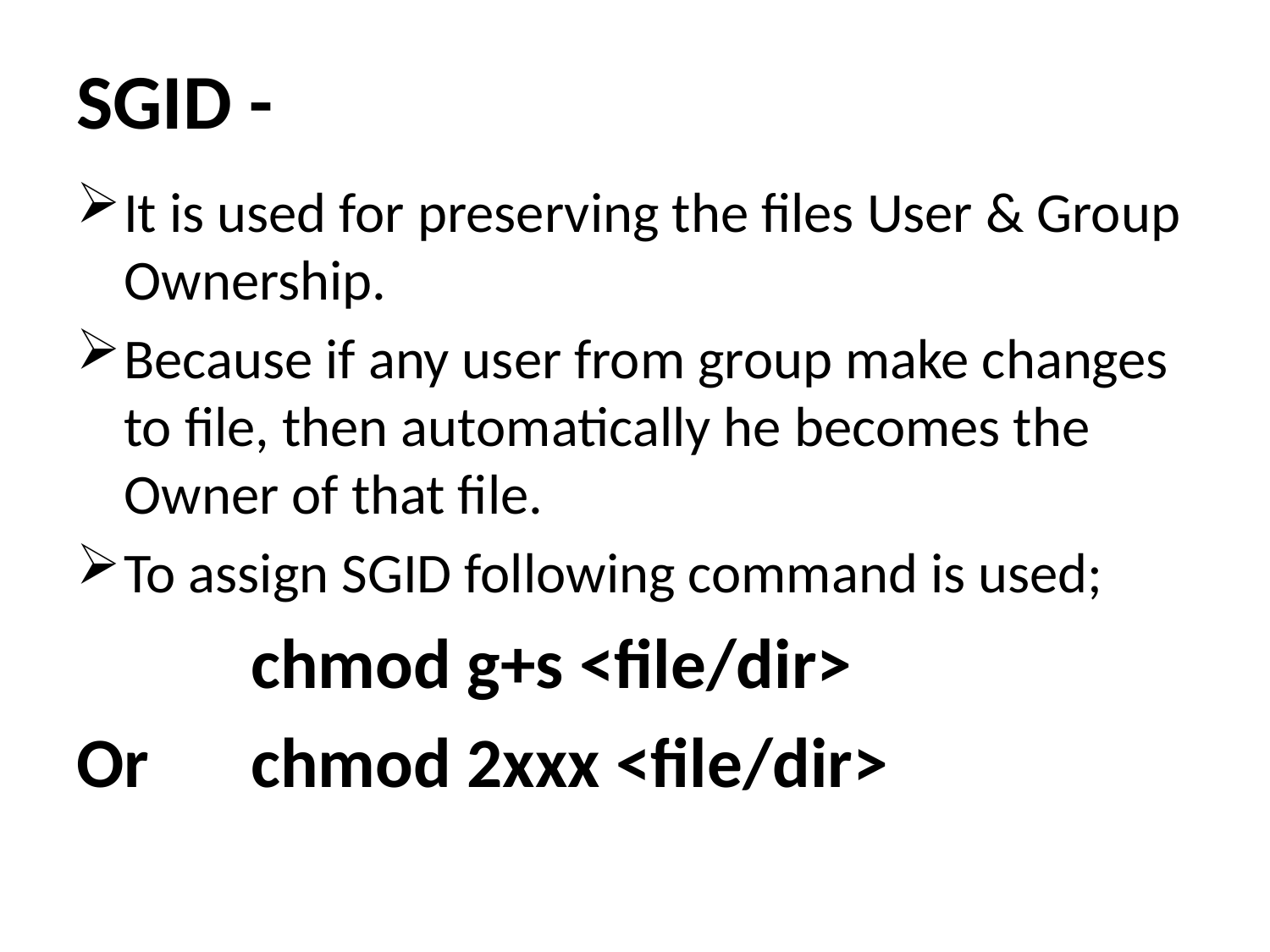

# SGID -
It is used for preserving the files User & Group Ownership.
Because if any user from group make changes to file, then automatically he becomes the Owner of that file.
To assign SGID following command is used;
		chmod g+s <file/dir>
Or 	chmod 2xxx <file/dir>